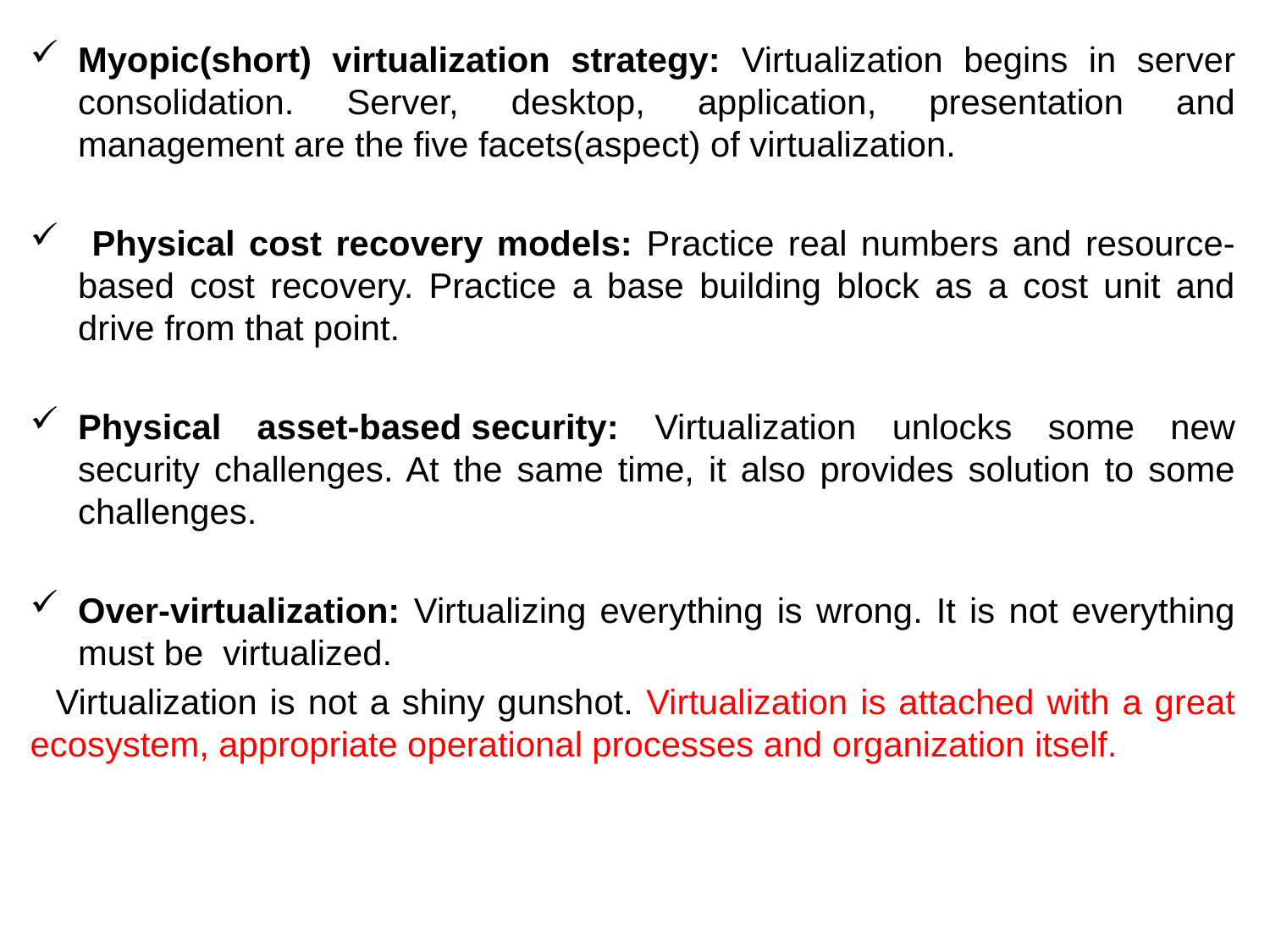

Myopic(short) virtualization strategy: Virtualization begins in server consolidation. Server, desktop, application, presentation and management are the five facets(aspect) of virtualization.

 Physical cost recovery models: Practice real numbers and resource-based cost recovery. Practice a base building block as a cost unit and drive from that point.

Physical asset-based security: Virtualization unlocks some new security challenges. At the same time, it also provides solution to some challenges.

Over-virtualization: Virtualizing everything is wrong. It is not everything must be  virtualized.
  Virtualization is not a shiny gunshot. Virtualization is attached with a great ecosystem, appropriate operational processes and organization itself.